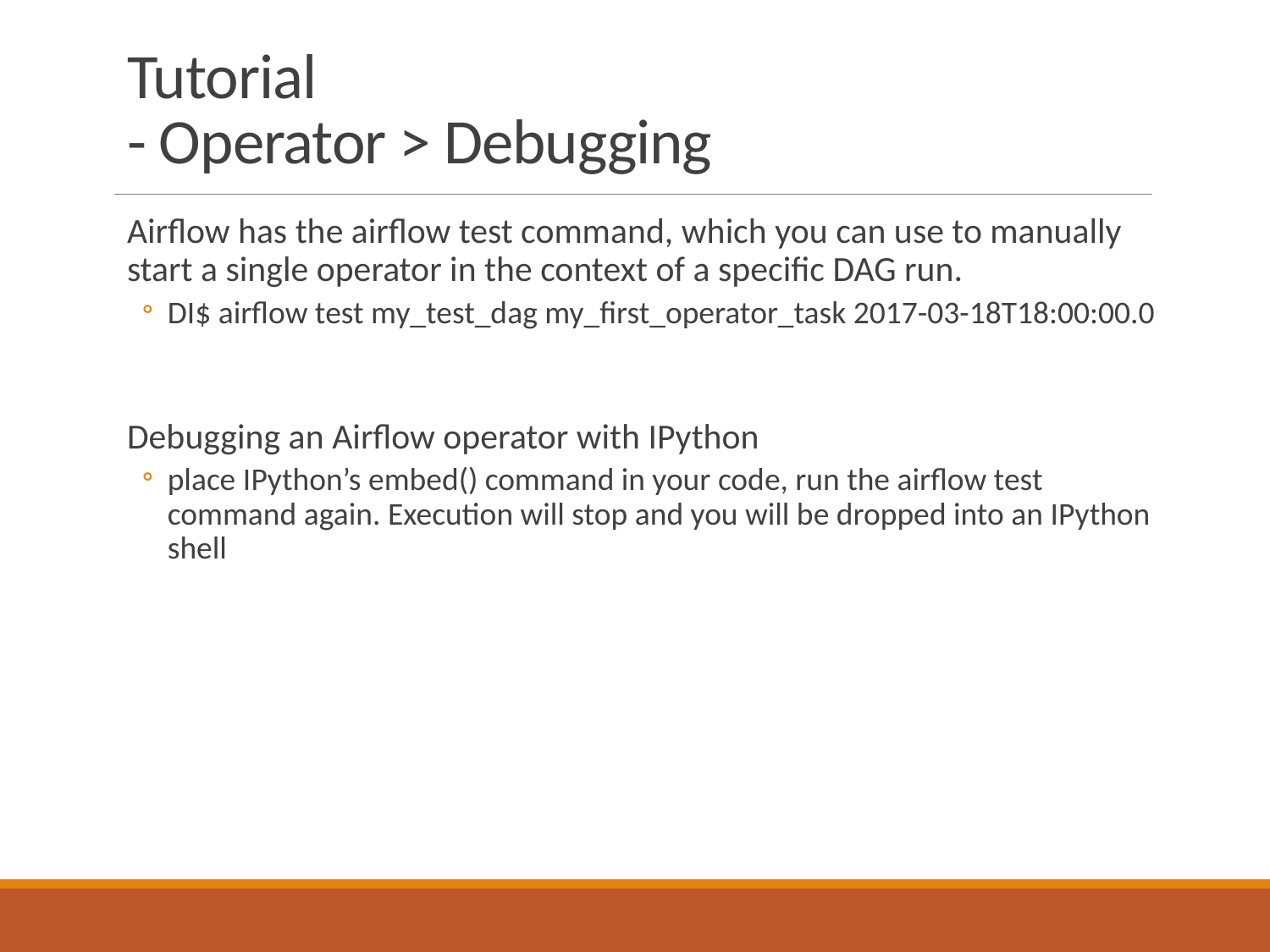

# Tutorial - Operator > Debugging
Airflow has the airflow test command, which you can use to manually start a single operator in the context of a specific DAG run.
DI$ airflow test my_test_dag my_first_operator_task 2017-03-18T18:00:00.0

Debugging an Airflow operator with IPython
place IPython’s embed() command in your code, run the airflow test command again. Execution will stop and you will be dropped into an IPython shell